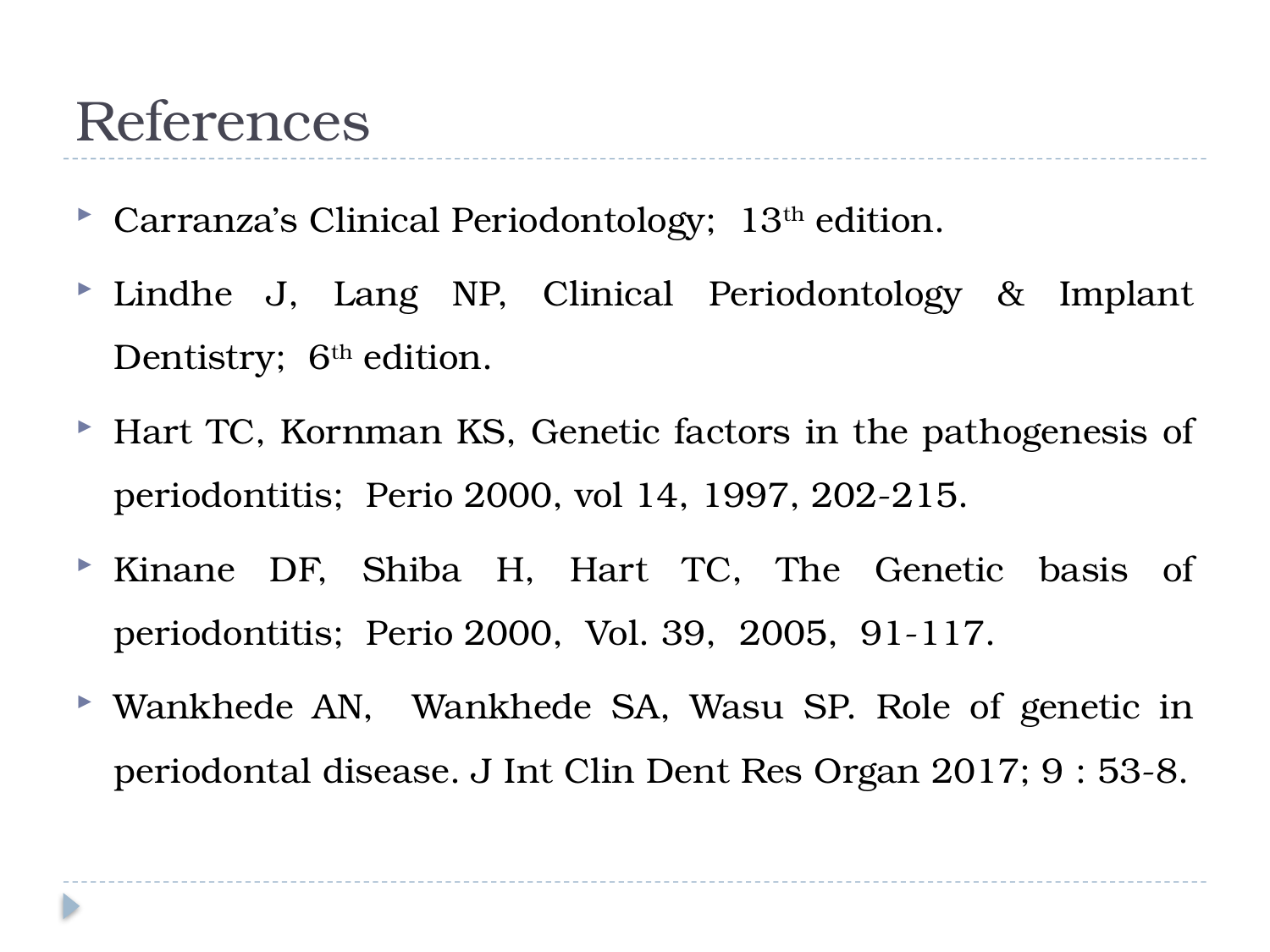

# References
Carranza’s Clinical Periodontology;  13th edition.
Lindhe J, Lang NP, Clinical Periodontology & Implant Dentistry;  6th edition.
Hart TC, Kornman KS, Genetic factors in the pathogenesis of periodontitis;  Perio 2000, vol 14, 1997, 202-215.
Kinane DF, Shiba H, Hart TC, The Genetic basis of periodontitis;  Perio 2000,  Vol. 39,  2005,  91-117.
Wankhede AN,  Wankhede SA, Wasu SP. Role of genetic in periodontal disease. J Int Clin Dent Res Organ 2017; 9 : 53-8.